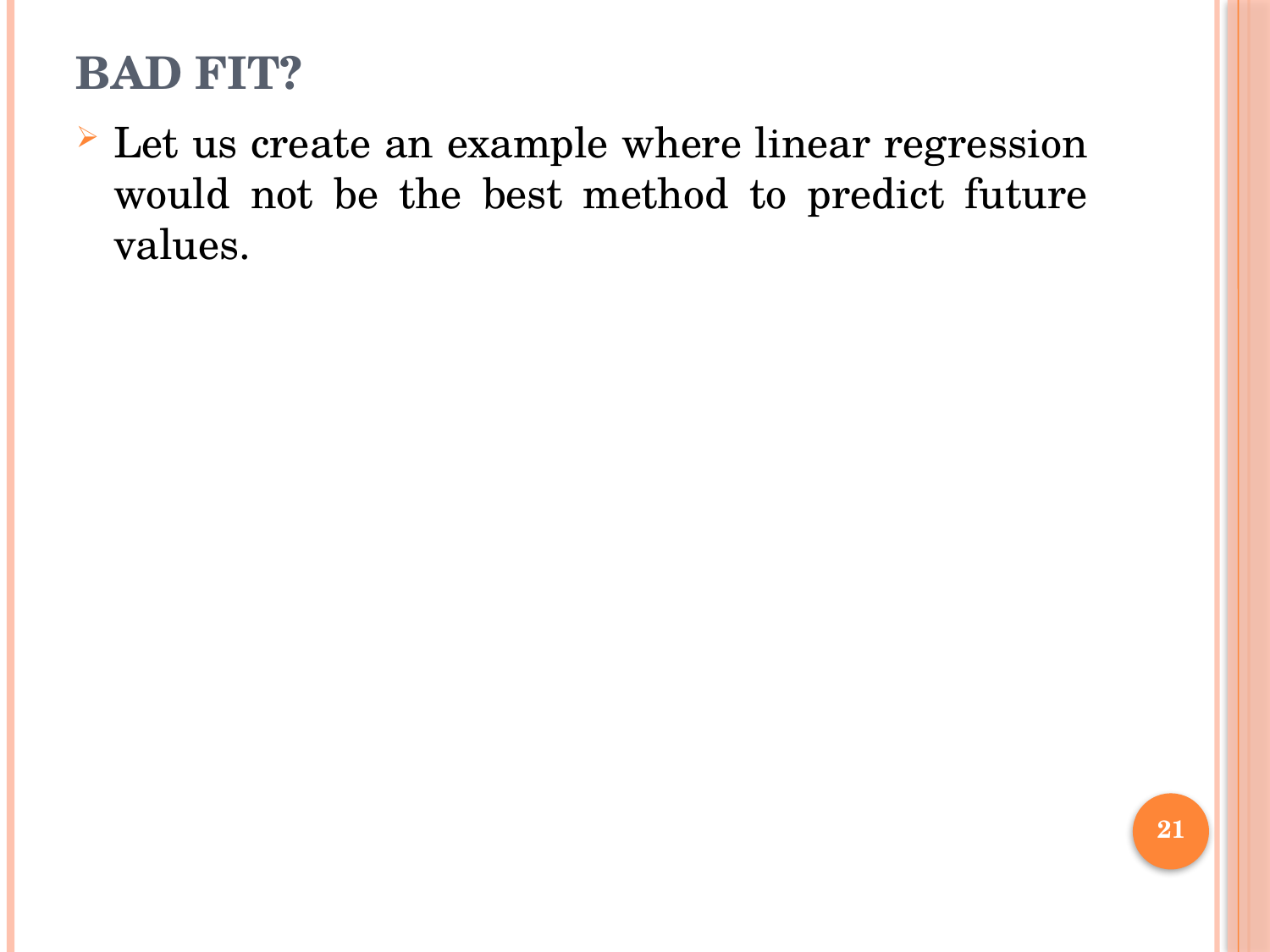

# Bad Fit?
Let us create an example where linear regression would not be the best method to predict future values.

21